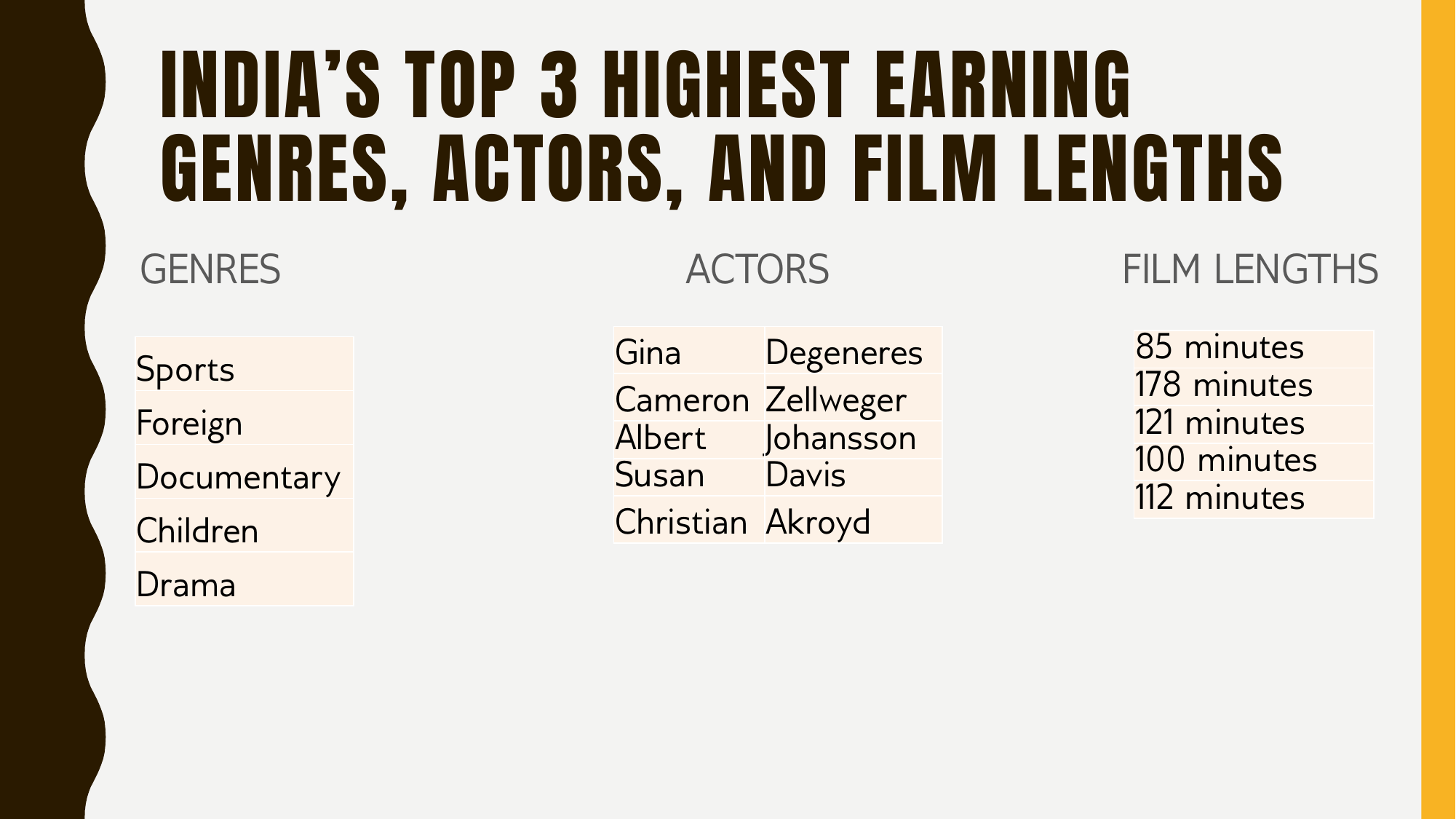

# India’s top 3 highest earning Genres, Actors, and film lengths
GENRES				ACTORS			FILM LENGTHS
| Gina | Degeneres |
| --- | --- |
| Cameron | Zellweger |
| Albert | Johansson |
| Susan | Davis |
| Christian | Akroyd |
| 85 minutes |
| --- |
| 178 minutes |
| 121 minutes |
| 100 minutes |
| 112 minutes |
| Sports |
| --- |
| Foreign |
| Documentary |
| Children |
| Drama |